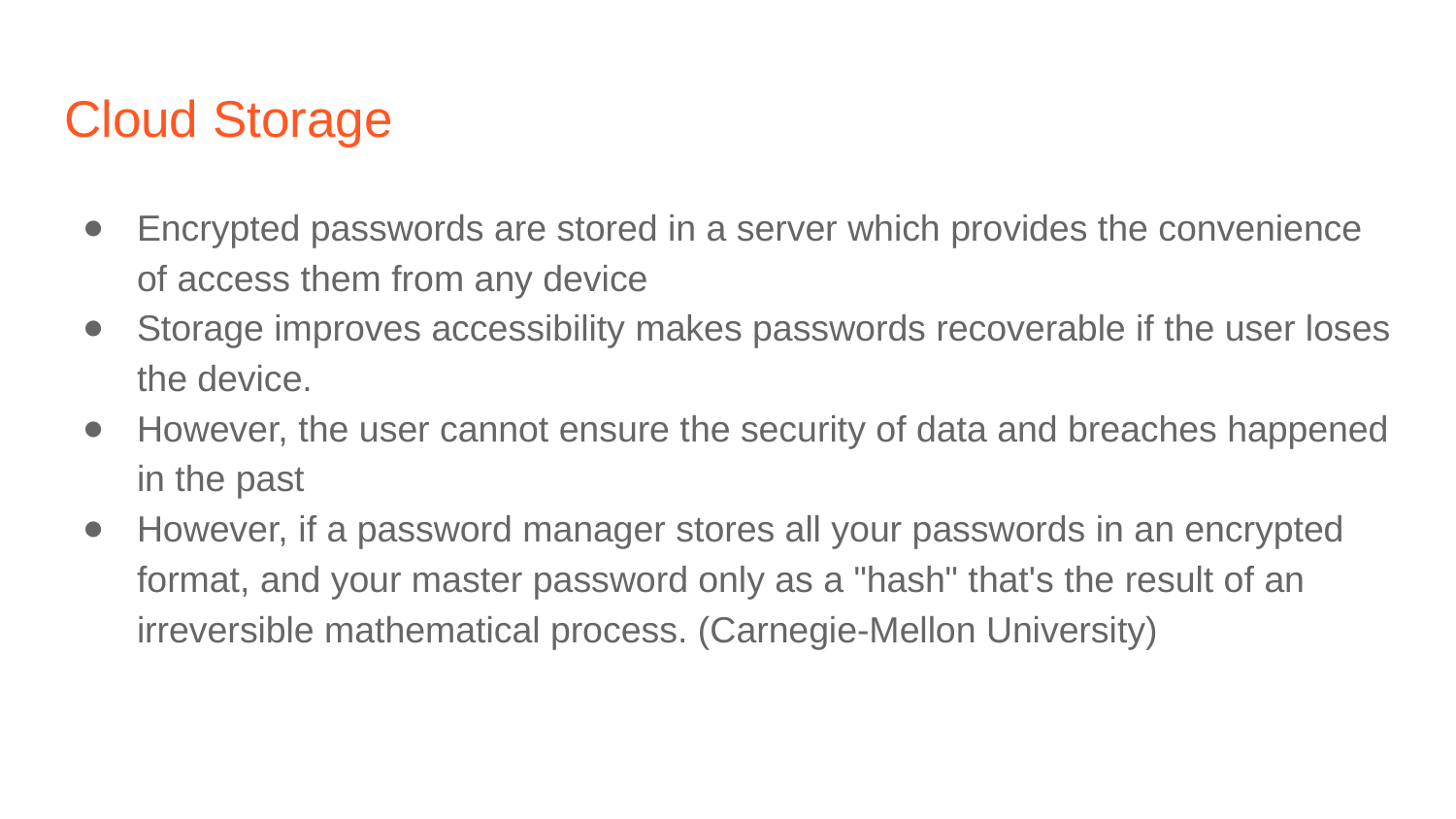

# Cloud Storage
Encrypted passwords are stored in a server which provides the convenience of access them from any device
Storage improves accessibility makes passwords recoverable if the user loses the device.
However, the user cannot ensure the security of data and breaches happened in the past
However, if a password manager stores all your passwords in an encrypted format, and your master password only as a "hash" that's the result of an irreversible mathematical process. (Carnegie-Mellon University)